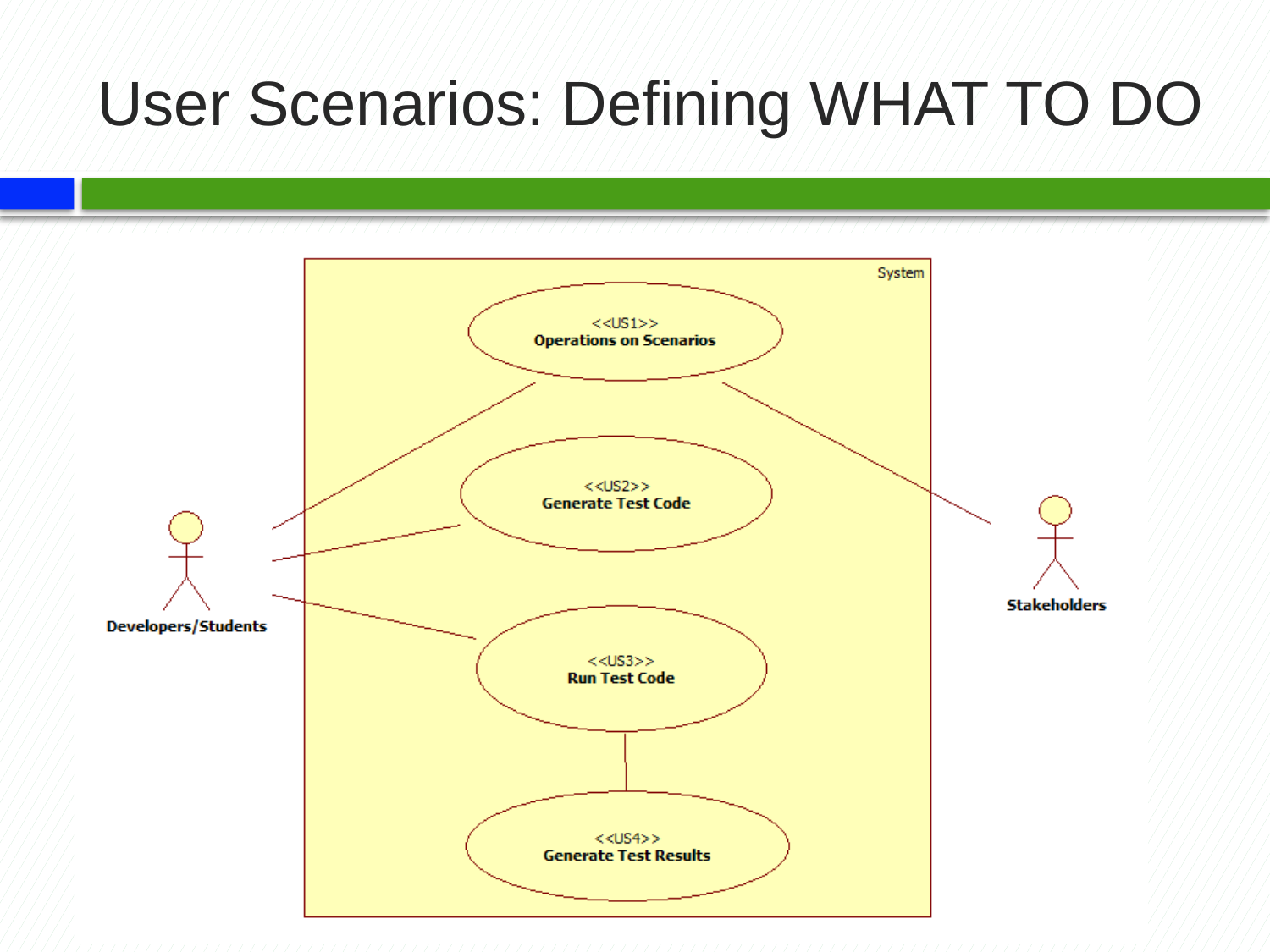

# User Scenarios: Defining WHAT TO DO